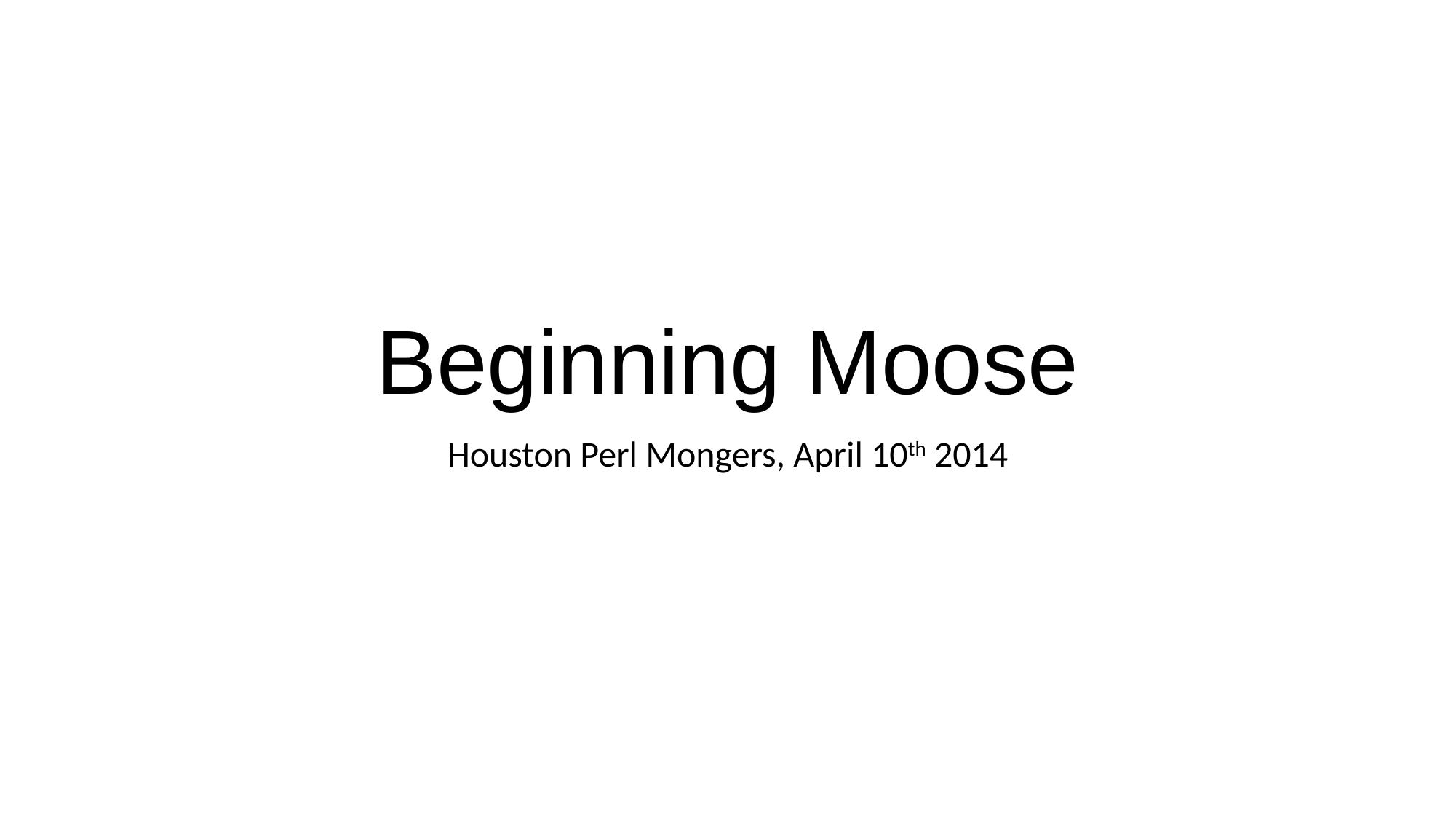

# Beginning Moose
Houston Perl Mongers, April 10th 2014